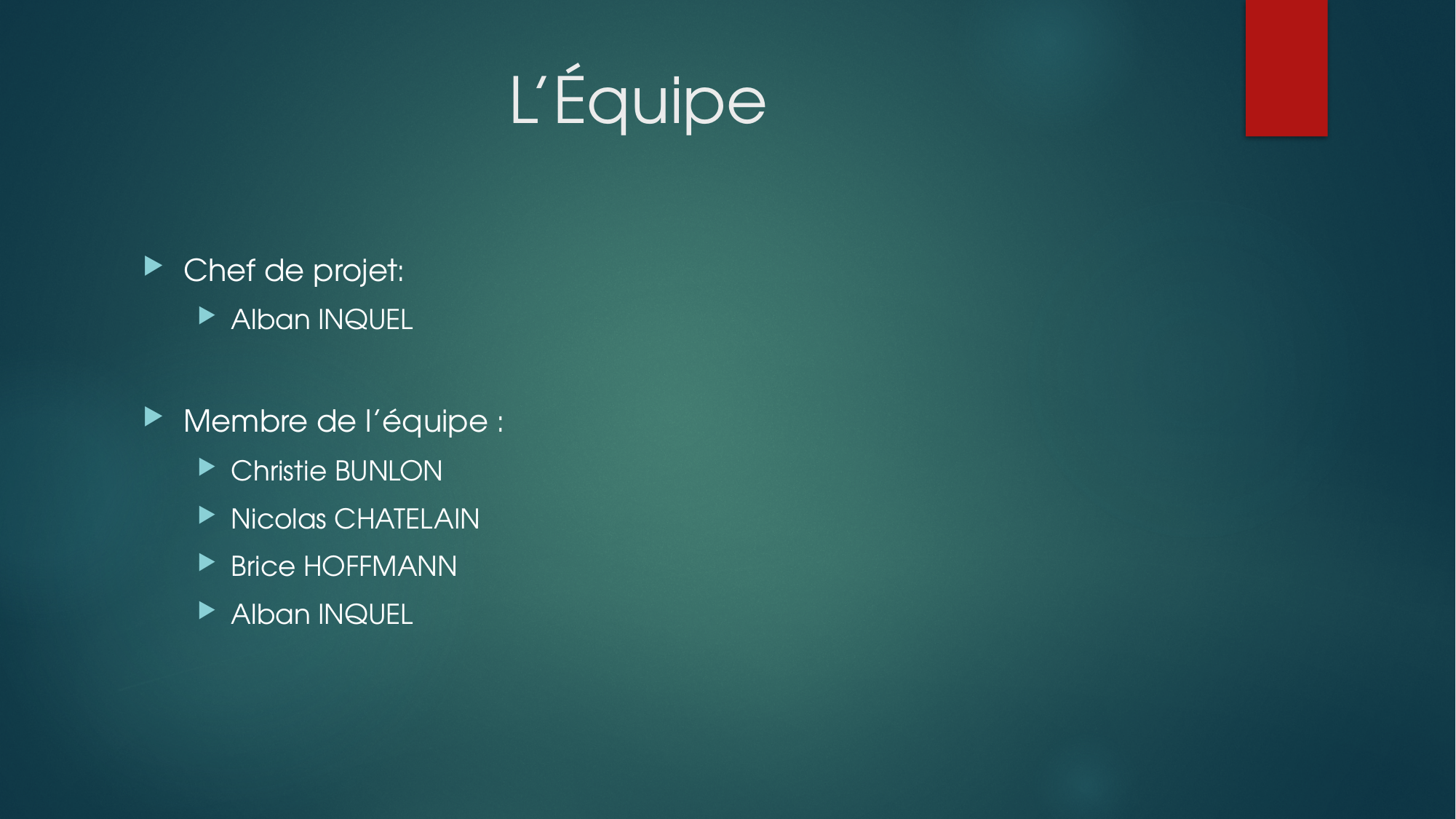

# L’Équipe
Chef de projet:
Alban INQUEL

Membre de l’équipe :
Christie BUNLON
Nicolas CHATELAIN
Brice HOFFMANN
Alban INQUEL